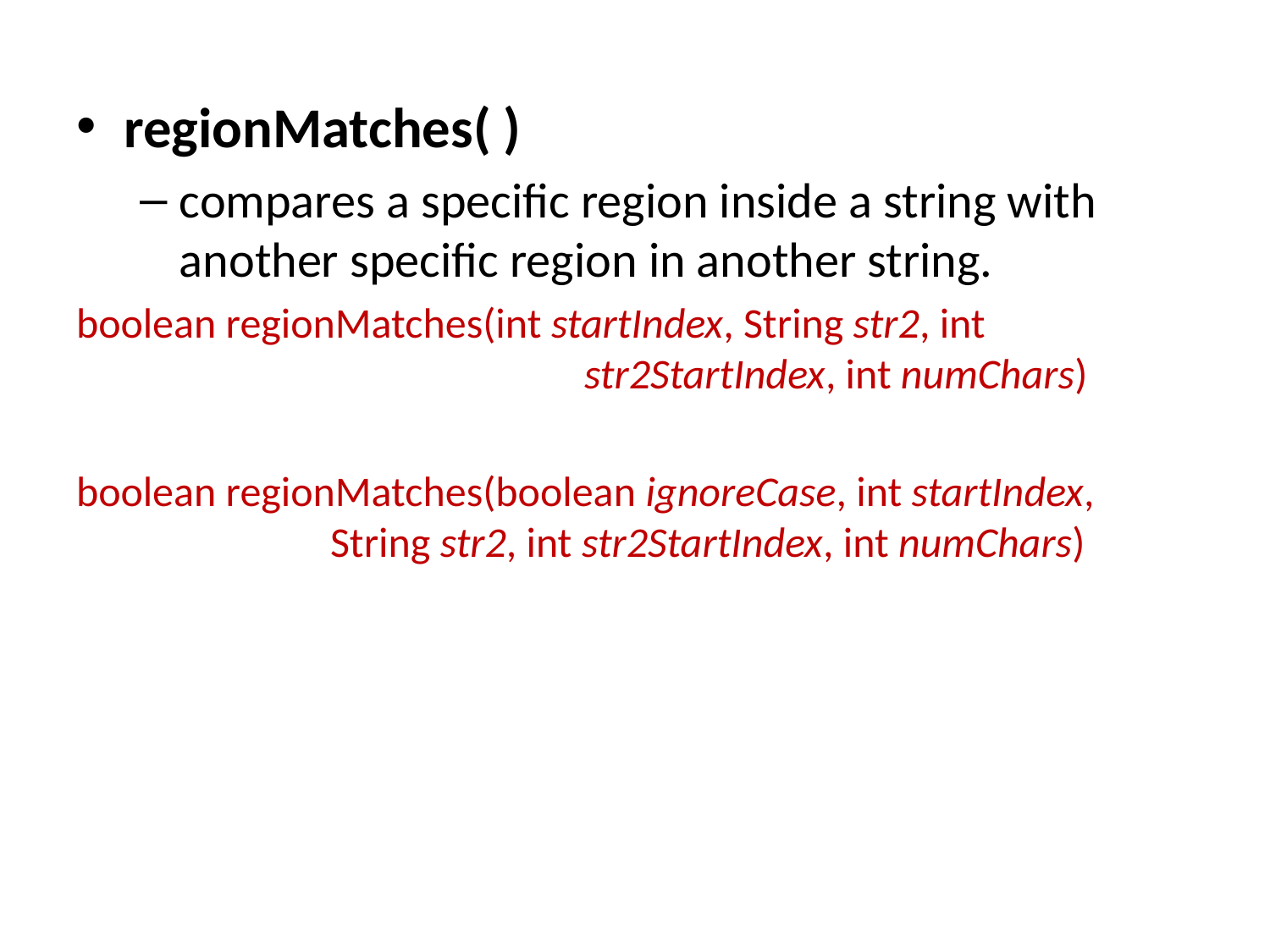

regionMatches( )
compares a specific region inside a string with another specific region in another string.
boolean regionMatches(int startIndex, String str2, int 					str2StartIndex, int numChars)

boolean regionMatches(boolean ignoreCase, int startIndex, 		String str2, int str2StartIndex, int numChars)